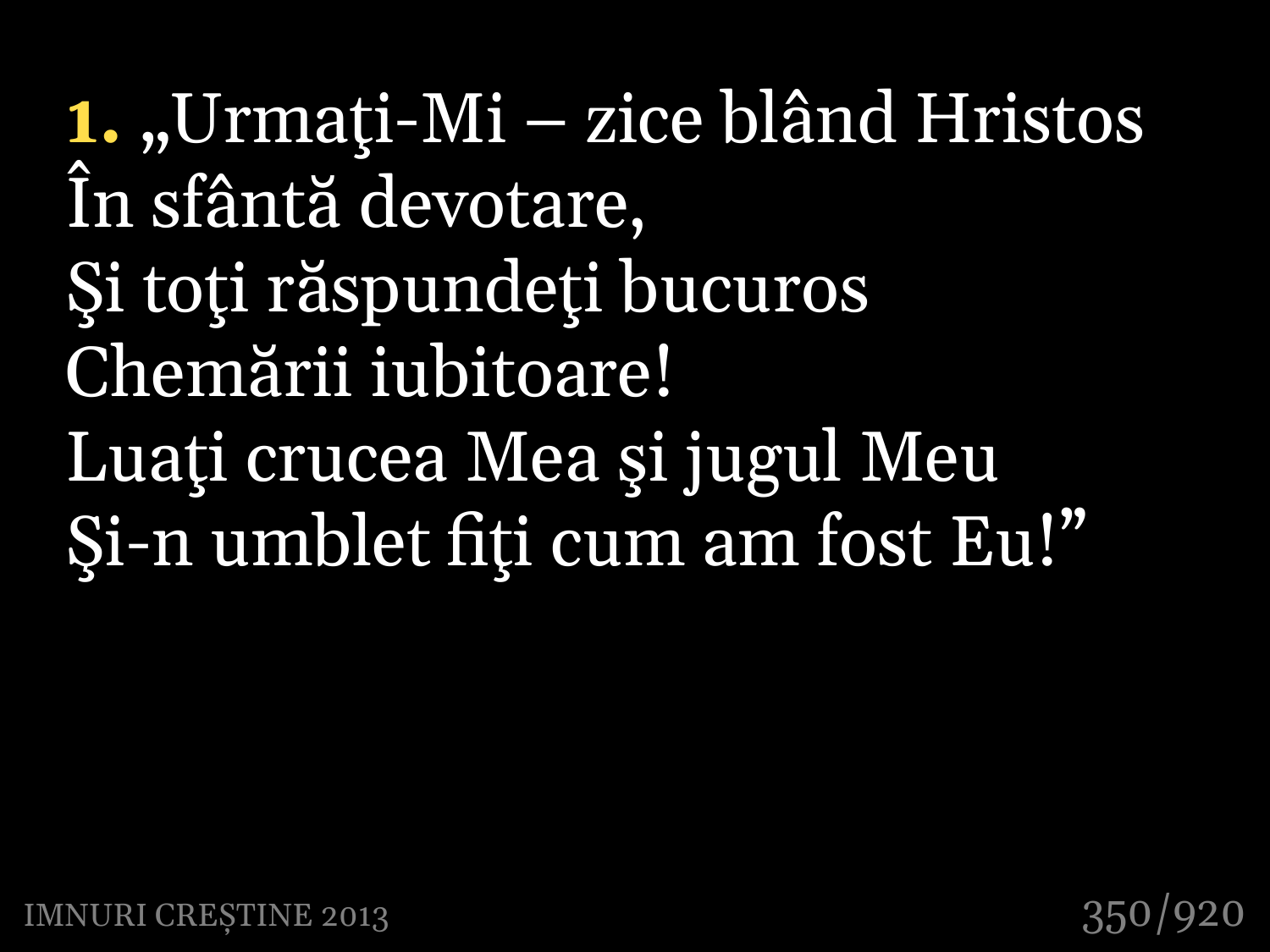

1. „Urmaţi-Mi – zice blând Hristos
În sfântă devotare,
Şi toţi răspundeţi bucuros
Chemării iubitoare!
Luaţi crucea Mea şi jugul Meu
Şi-n umblet fiţi cum am fost Eu!”
350/920
IMNURI CREȘTINE 2013